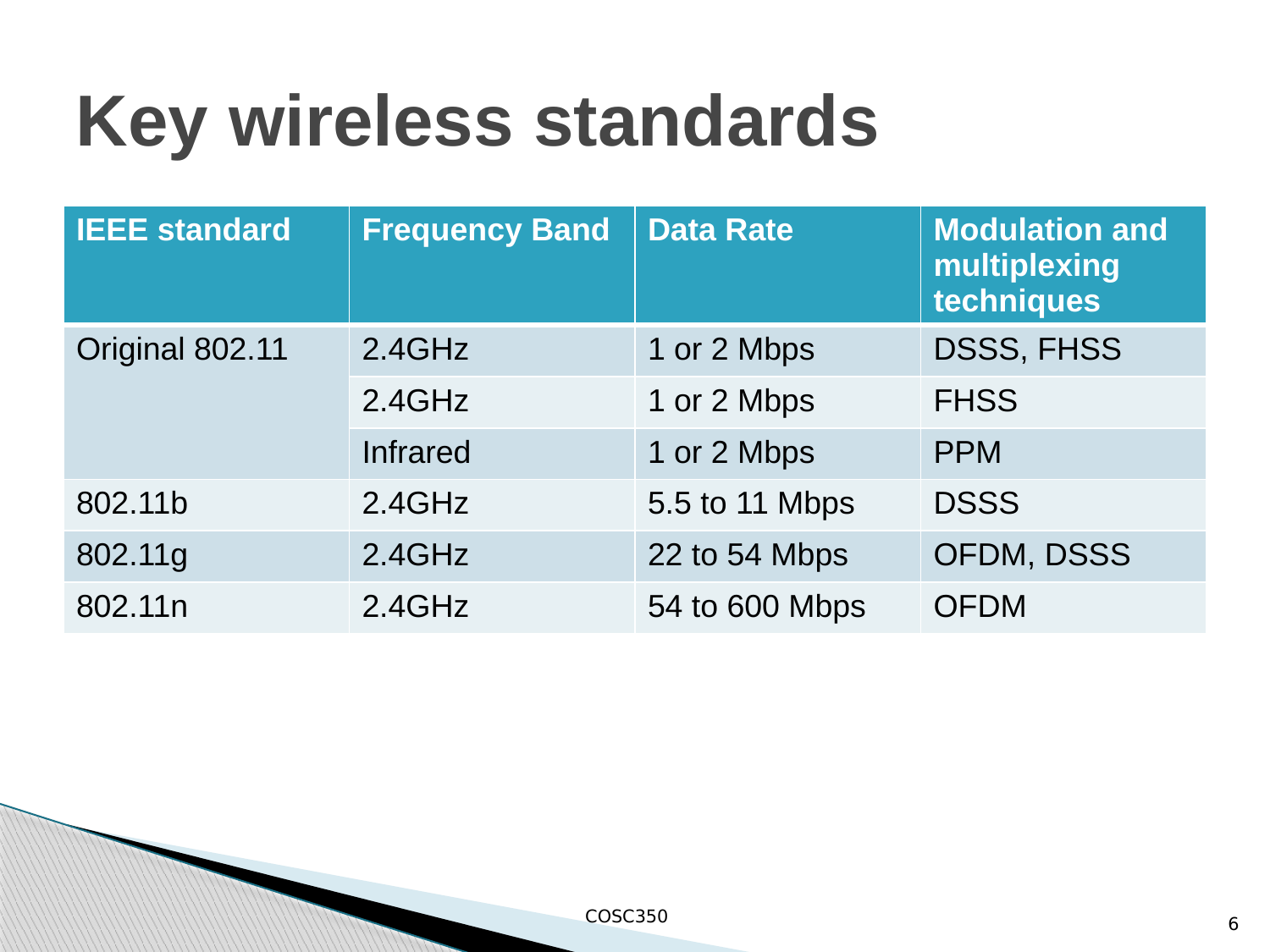

# Key wireless standards
| IEEE standard | Frequency Band | Data Rate | Modulation and multiplexing techniques |
| --- | --- | --- | --- |
| Original 802.11 | 2.4GHz | 1 or 2 Mbps | DSSS, FHSS |
|  | 2.4GHz | 1 or 2 Mbps | FHSS |
|  | Infrared | 1 or 2 Mbps | PPM |
| 802.11b | 2.4GHz | 5.5 to 11 Mbps | DSSS |
| 802.11g | 2.4GHz | 22 to 54 Mbps | OFDM, DSSS |
| 802.11n | 2.4GHz | 54 to 600 Mbps | OFDM |
6